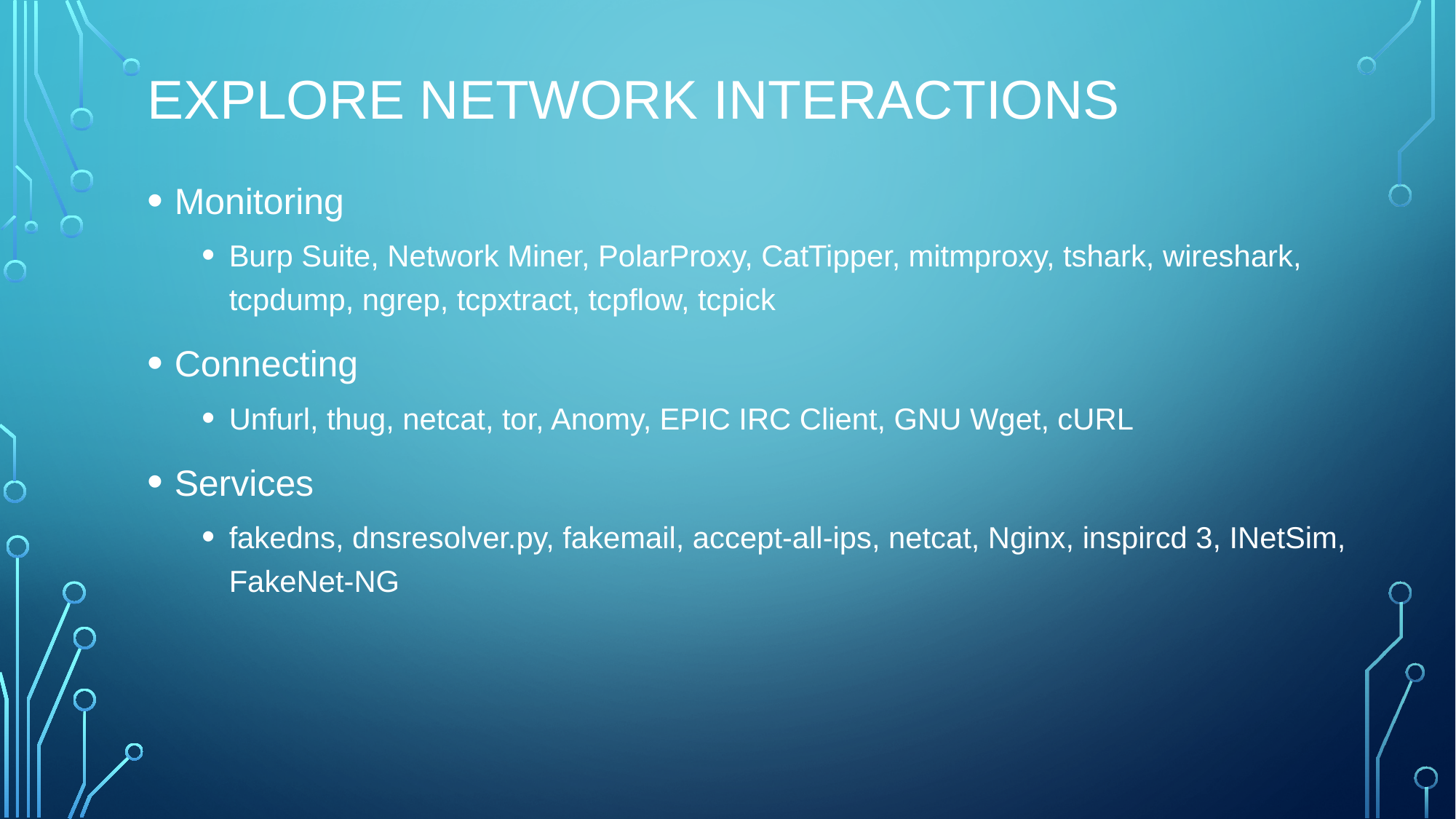

# Explore Network Interactions
Monitoring
Burp Suite, Network Miner, PolarProxy, CatTipper, mitmproxy, tshark, wireshark, tcpdump, ngrep, tcpxtract, tcpflow, tcpick
Connecting
Unfurl, thug, netcat, tor, Anomy, EPIC IRC Client, GNU Wget, cURL
Services
fakedns, dnsresolver.py, fakemail, accept-all-ips, netcat, Nginx, inspircd 3, INetSim, FakeNet-NG